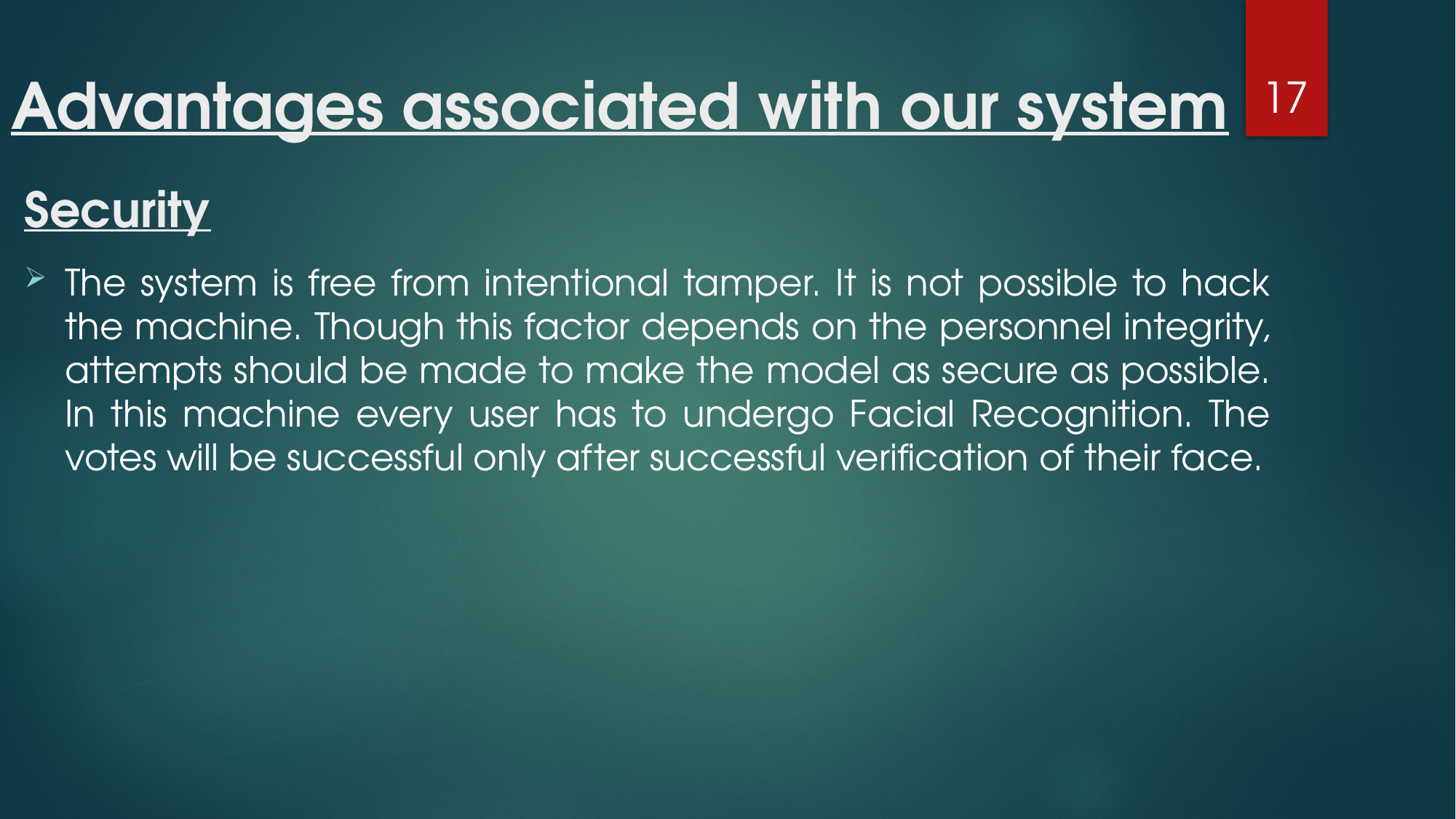

# Advantages associated with our system
17
Security
The system is free from intentional tamper. It is not possible to hack the machine. Though this factor depends on the personnel integrity, attempts should be made to make the model as secure as possible. In this machine every user has to undergo Facial Recognition. The votes will be successful only after successful verification of their face.